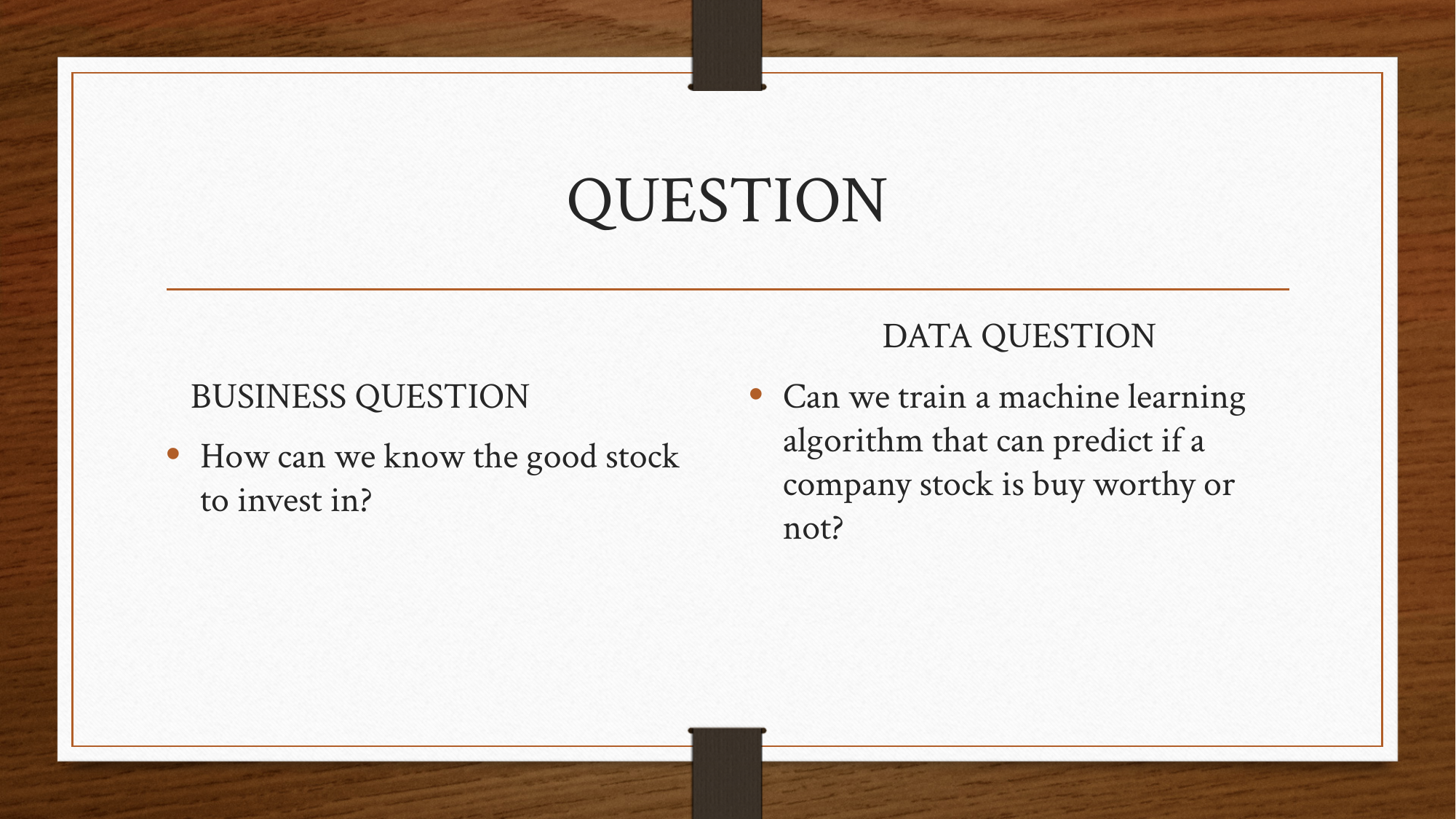

# QUESTION

   BUSINESS QUESTION
How can we know the good stock to invest in?
DATA QUESTION
Can we train a machine learning algorithm that can predict if a company stock is buy worthy or not?